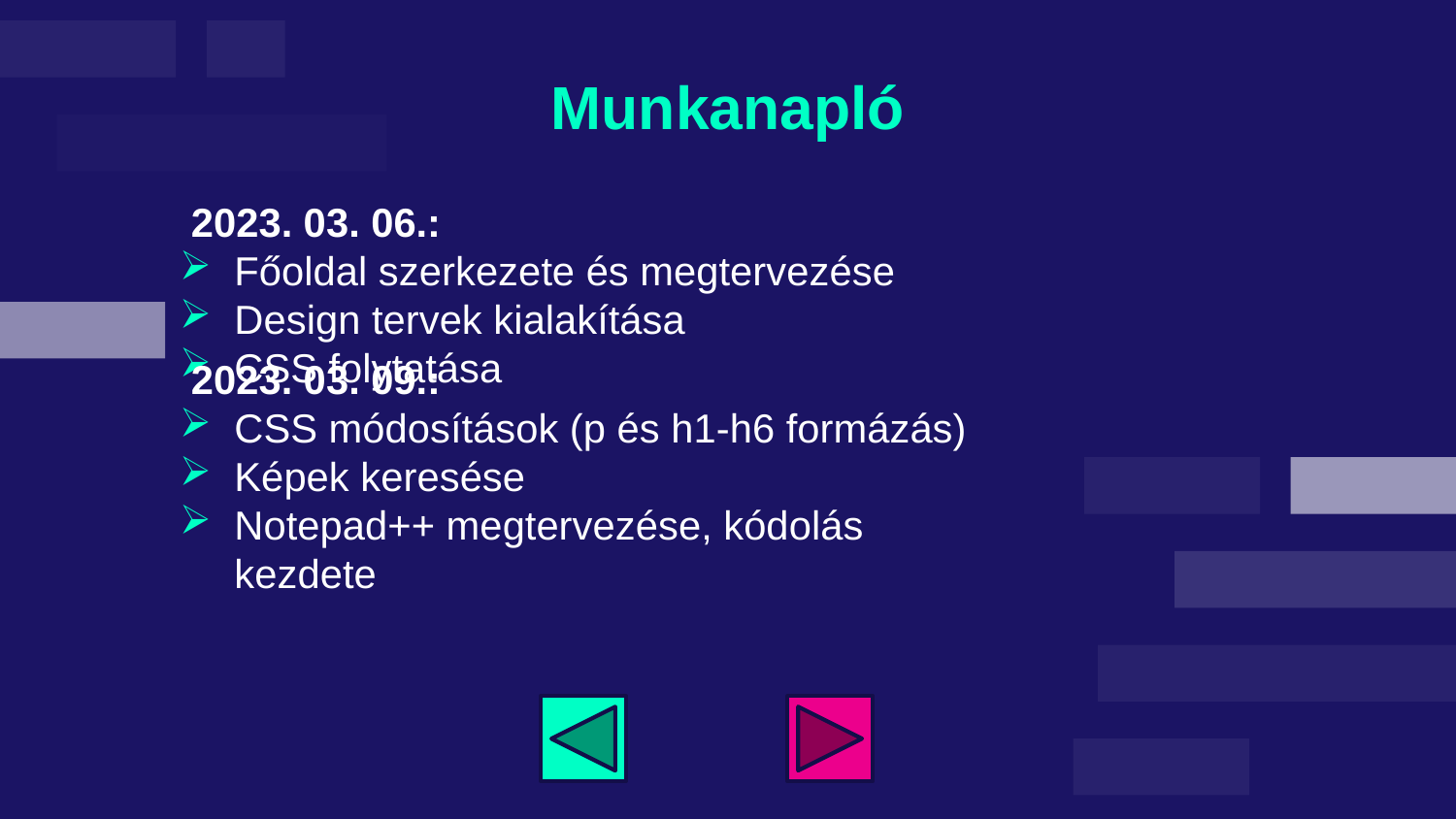

# Munkanapló
 2023. 03. 06.:
Főoldal szerkezete és megtervezése
Design tervek kialakítása
CSS folytatása

 2023. 03. 09.:
CSS módosítások (p és h1-h6 formázás)
Képek keresése
Notepad++ megtervezése, kódolás kezdete